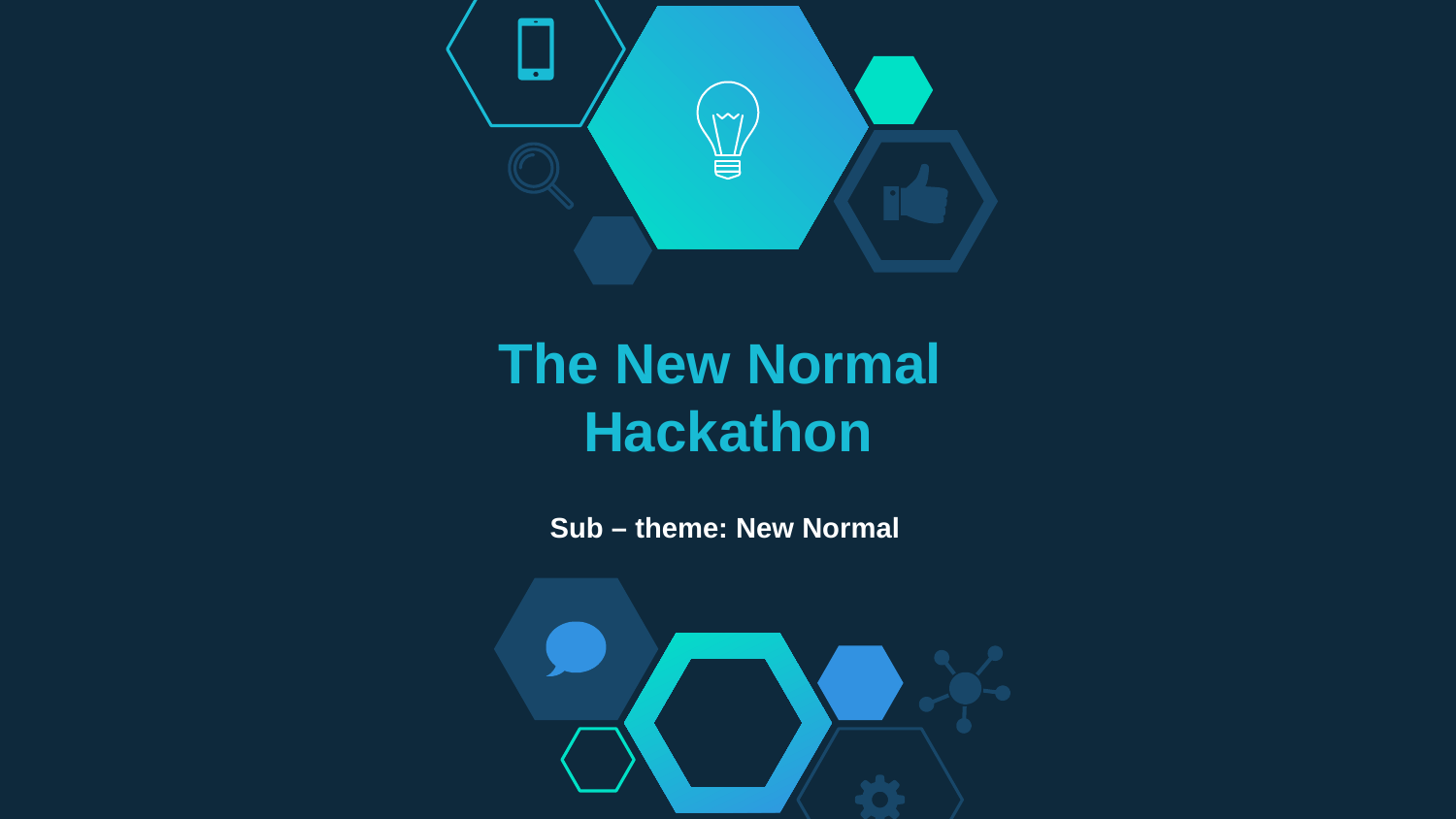

# The New Normal Hackathon
Sub – theme: New Normal